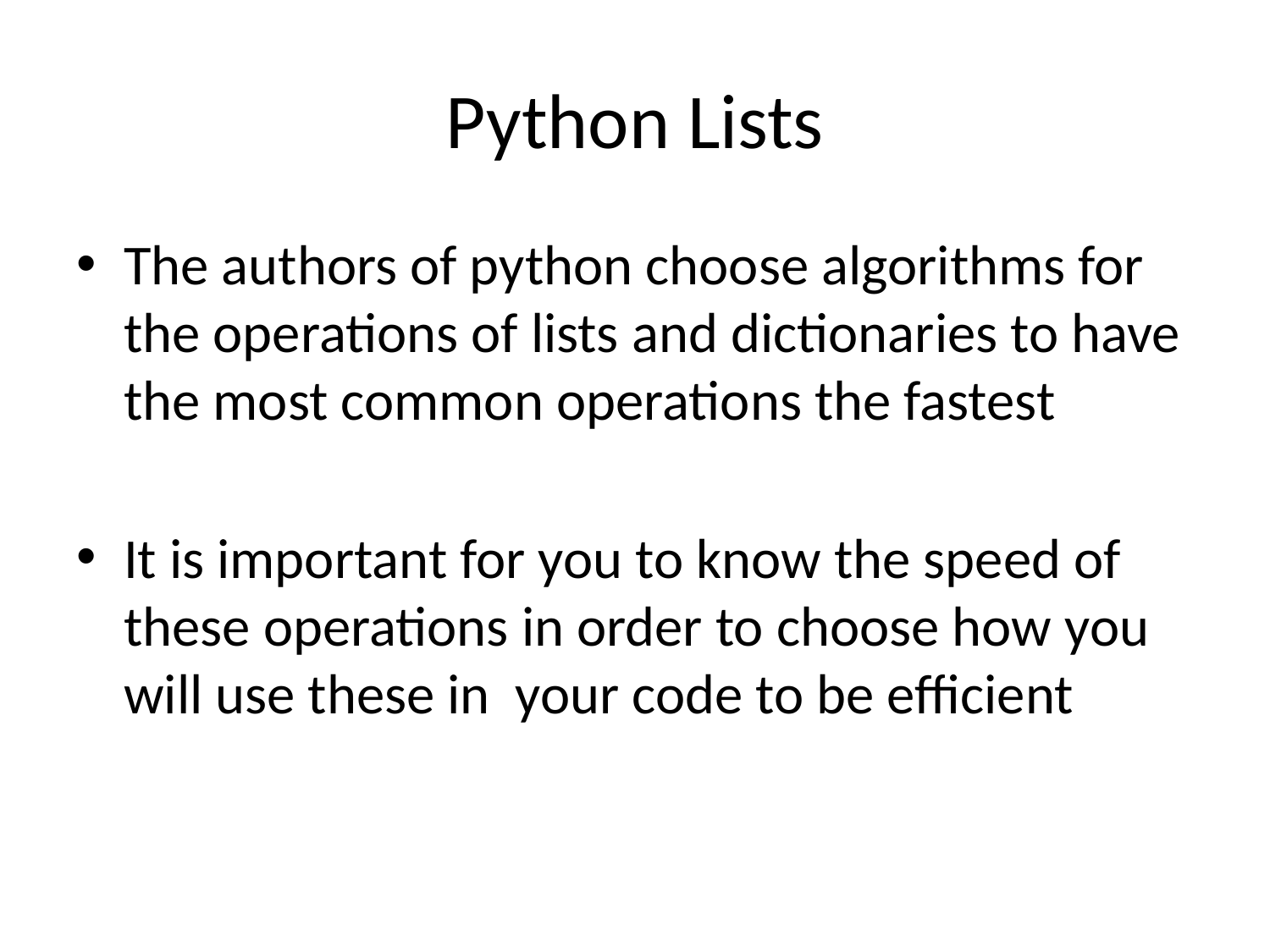

# Python Lists
The authors of python choose algorithms for the operations of lists and dictionaries to have the most common operations the fastest

It is important for you to know the speed of these operations in order to choose how you will use these in  your code to be efficient